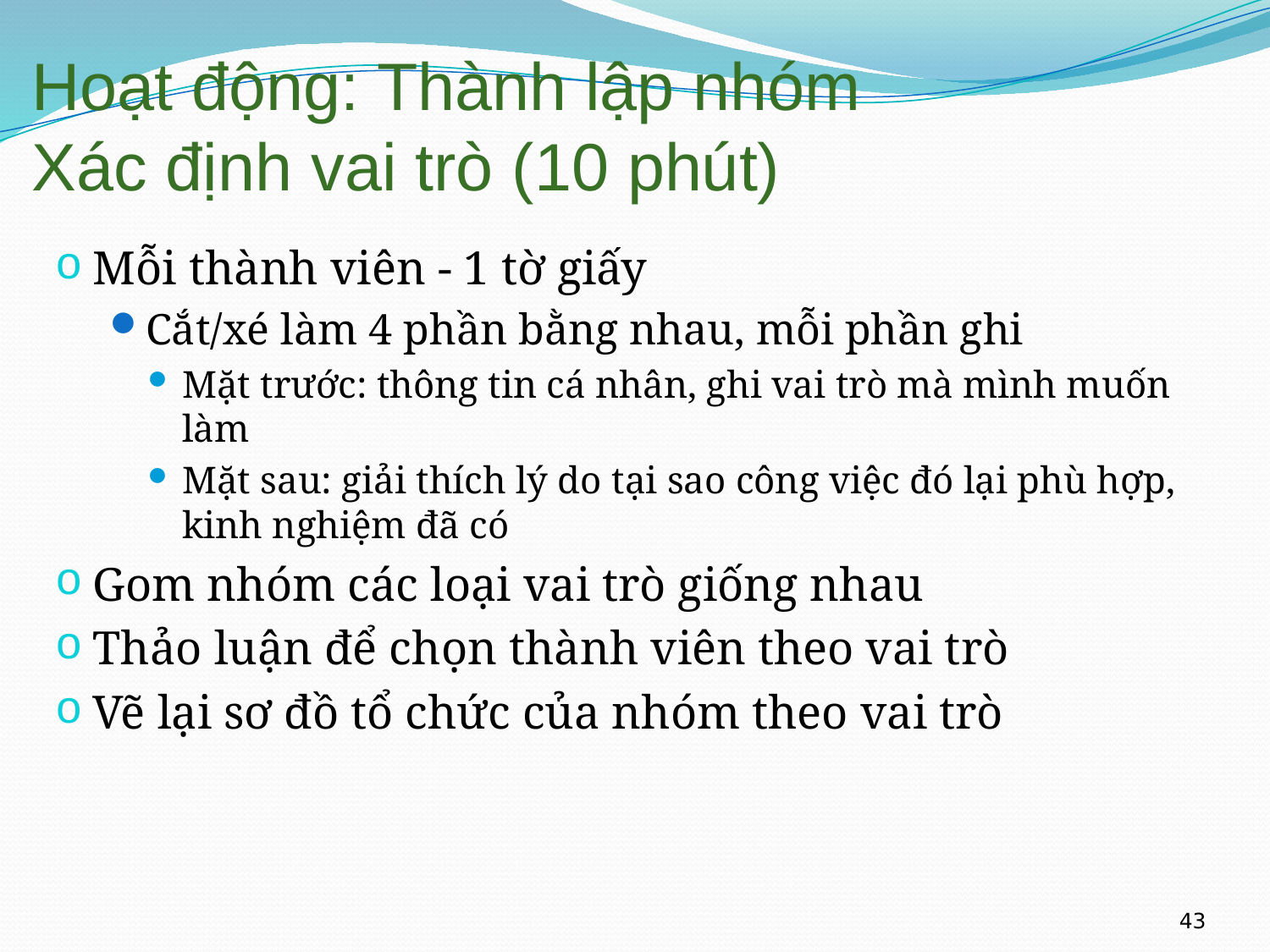

# Hoạt động: Thành lập nhóm Xác định vai trò (10 phút)
Mỗi thành viên - 1 tờ giấy
Cắt/xé làm 4 phần bằng nhau, mỗi phần ghi
Mặt trước: thông tin cá nhân, ghi vai trò mà mình muốn làm
Mặt sau: giải thích lý do tại sao công việc đó lại phù hợp, kinh nghiệm đã có
Gom nhóm các loại vai trò giống nhau
Thảo luận để chọn thành viên theo vai trò
Vẽ lại sơ đồ tổ chức của nhóm theo vai trò
43